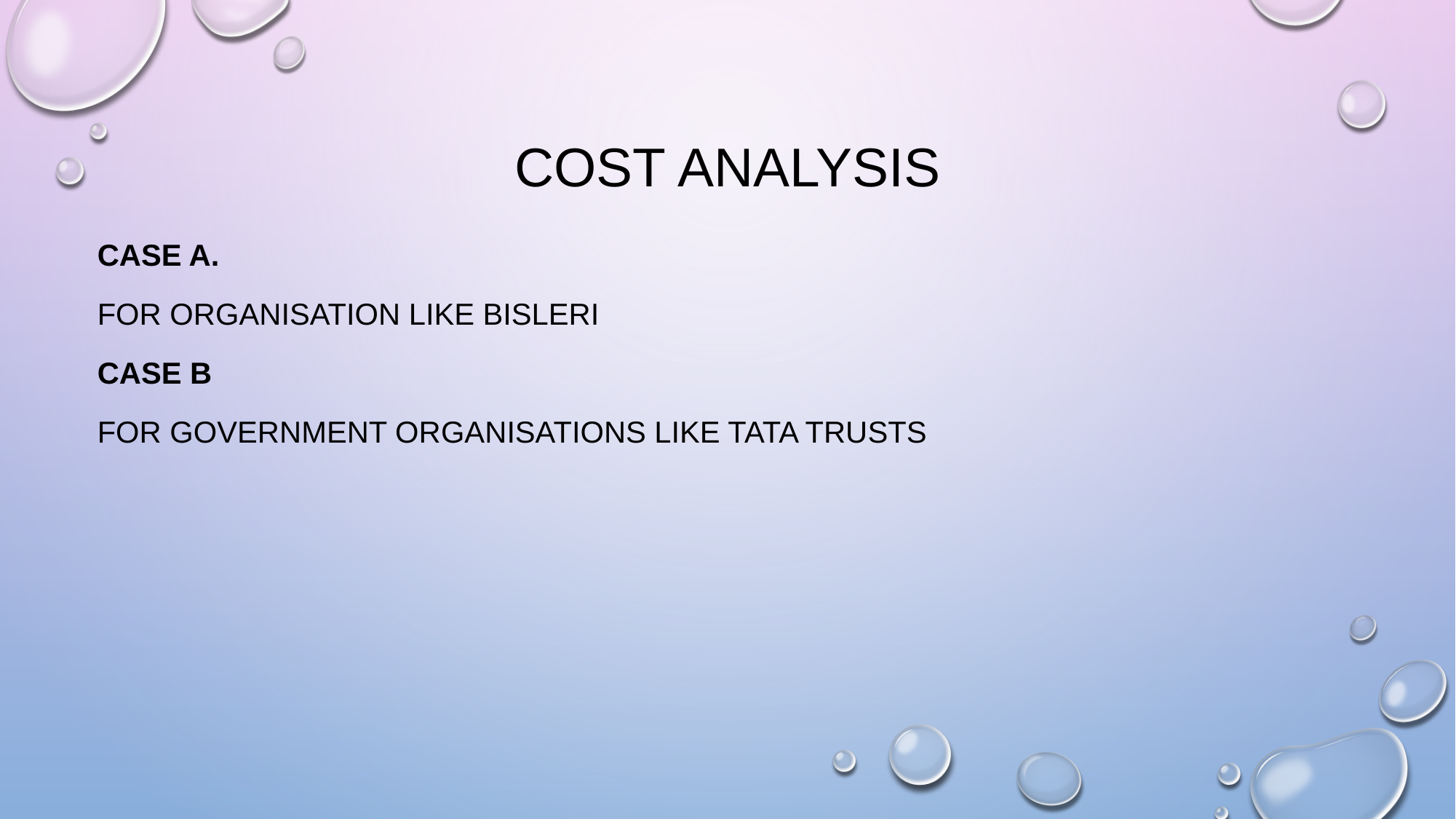

# Cost analysis
Case A.
For organisation like Bisleri
Case b
For government organisations like Tata Trusts